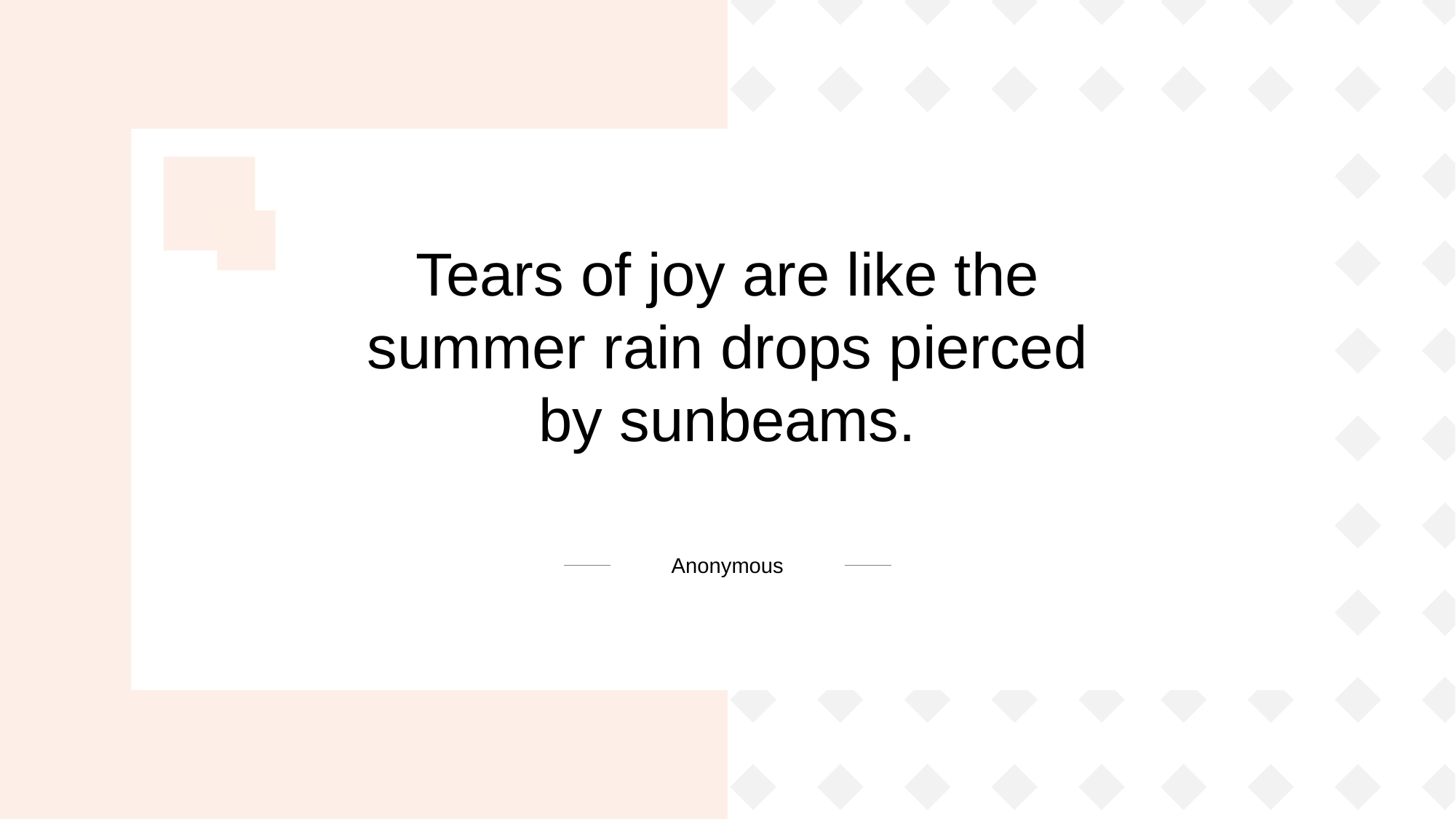

Tears of joy are like the summer rain drops pierced by sunbeams.
Anonymous